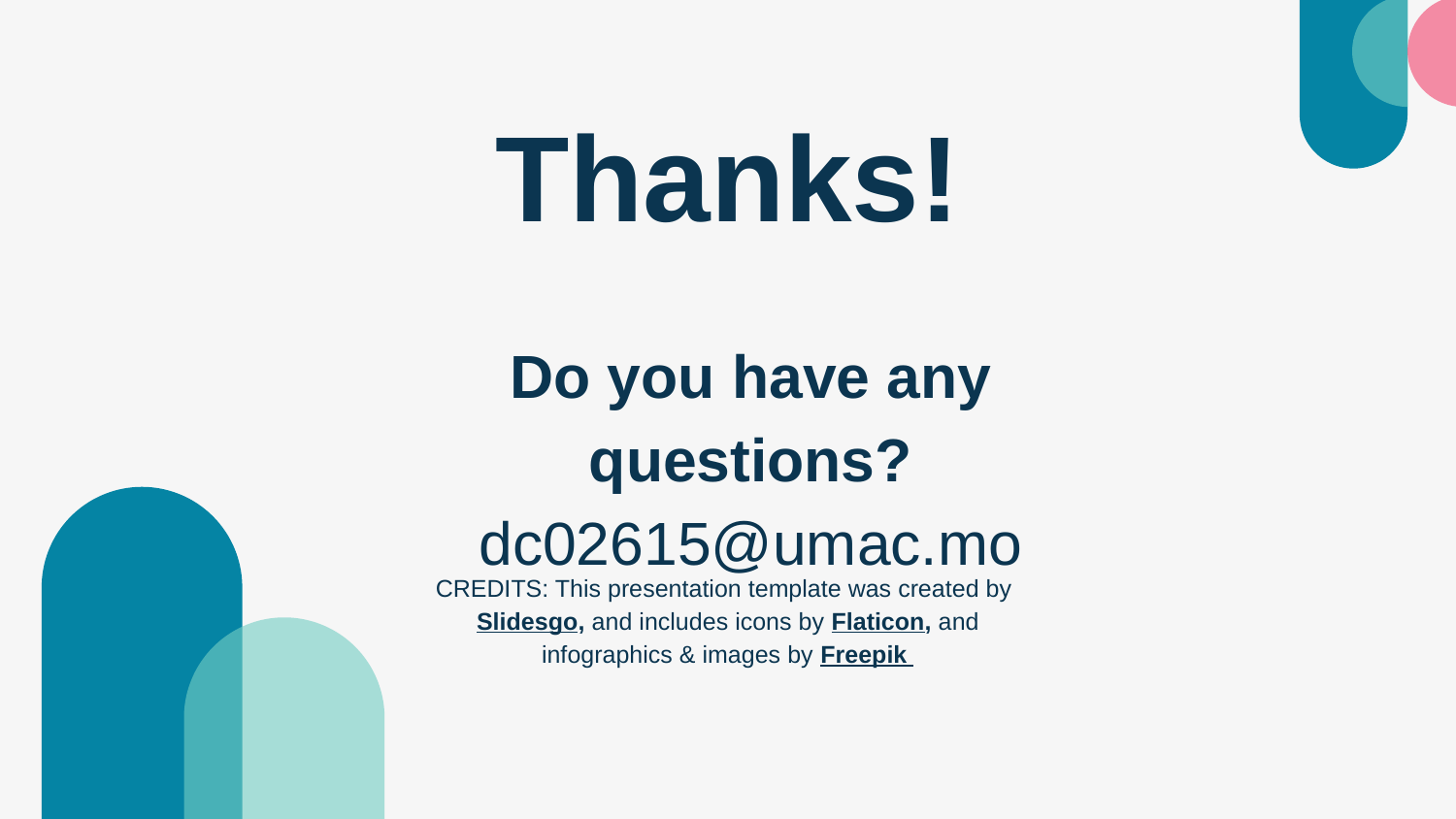

# Thanks!
Do you have any questions?
dc02615@umac.mo